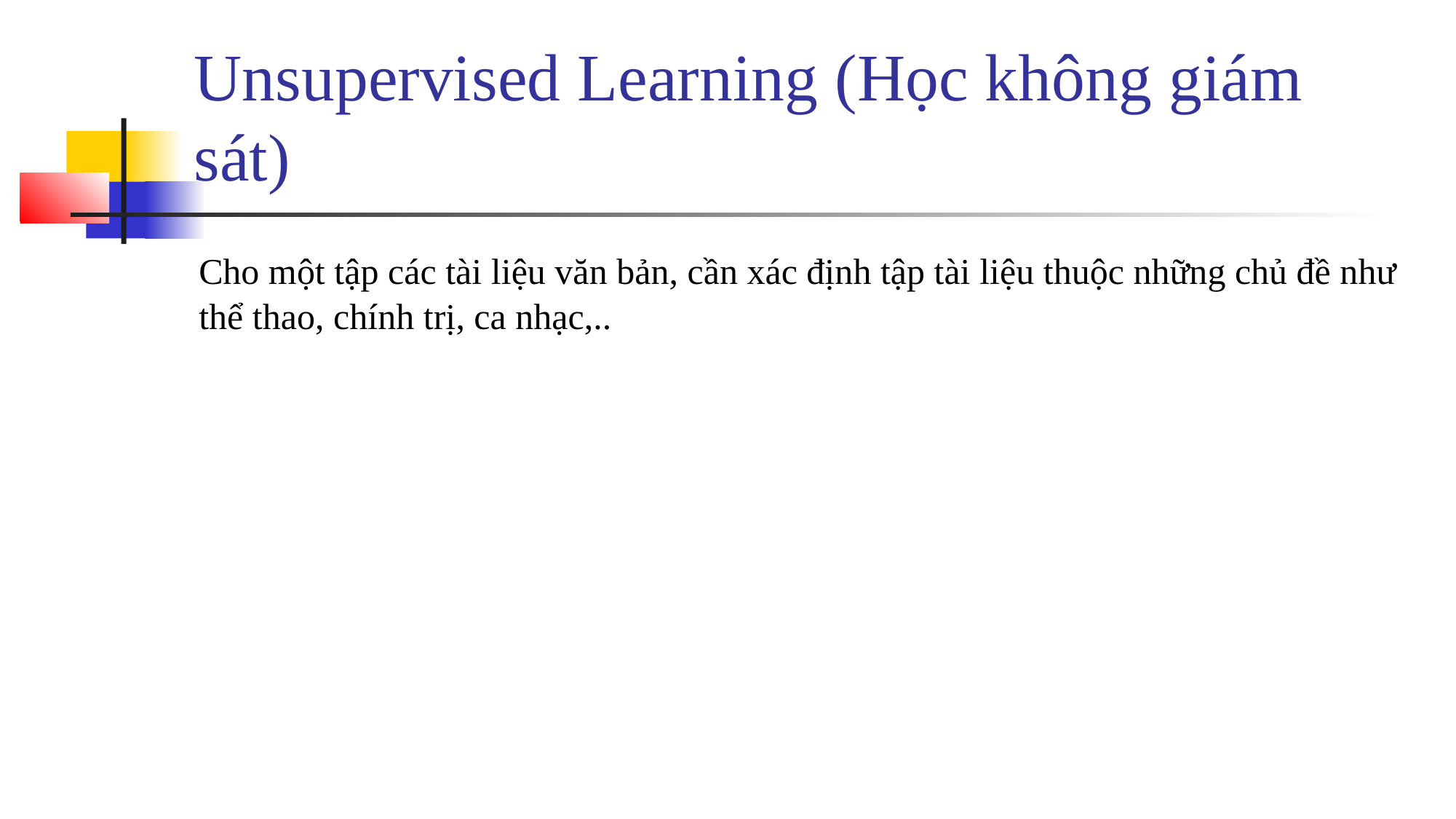

# Unsupervised Learning (Học không giám sát)
Cho một tập các tài liệu văn bản, cần xác định tập tài liệu thuộc những chủ đề như thể thao, chính trị, ca nhạc,..